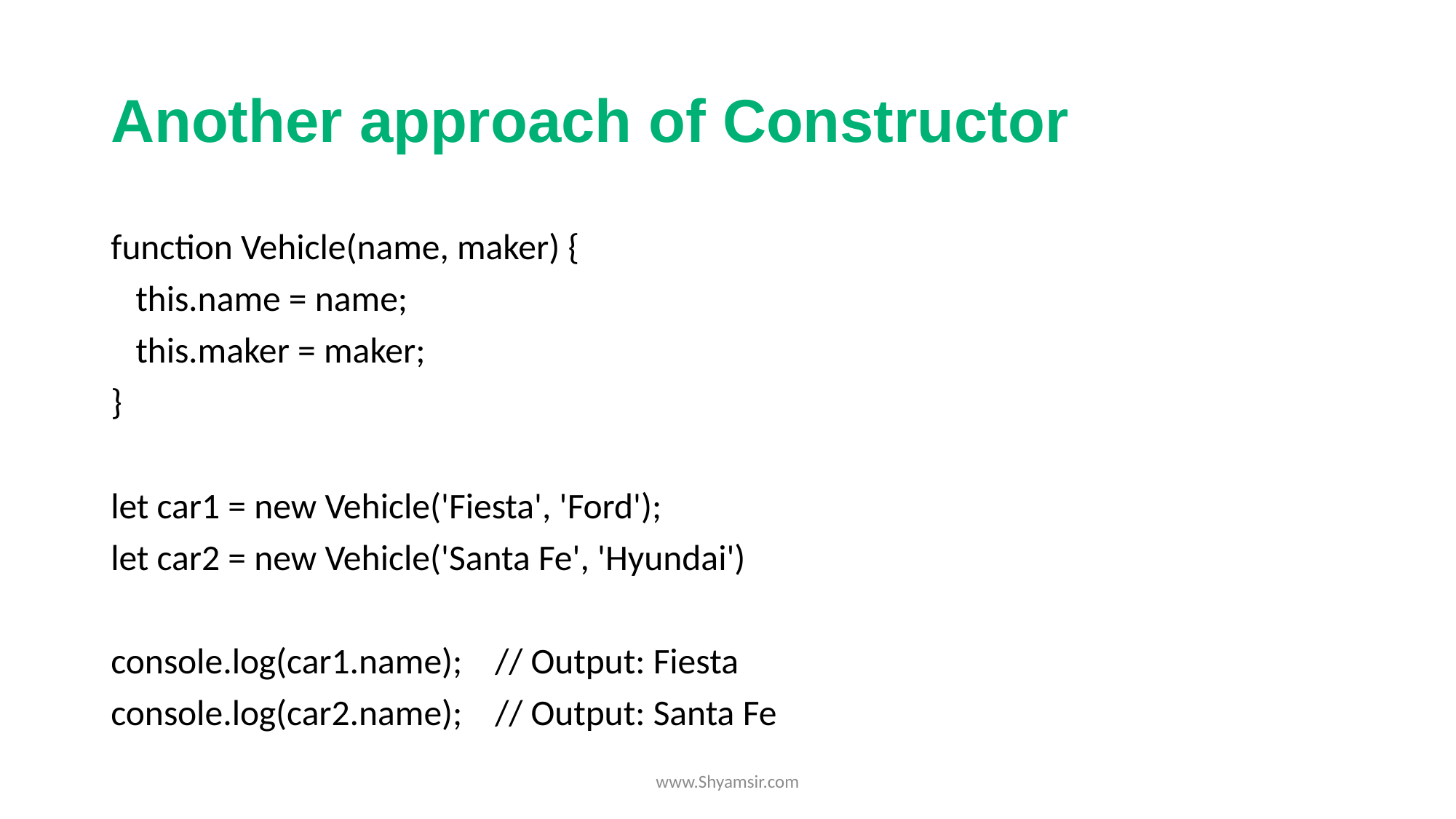

# Another approach of Constructor
function Vehicle(name, maker) {
   this.name = name;
   this.maker = maker;
}

let car1 = new Vehicle('Fiesta', 'Ford');
let car2 = new Vehicle('Santa Fe', 'Hyundai')

console.log(car1.name);    // Output: Fiesta
console.log(car2.name);    // Output: Santa Fe
www.Shyamsir.com